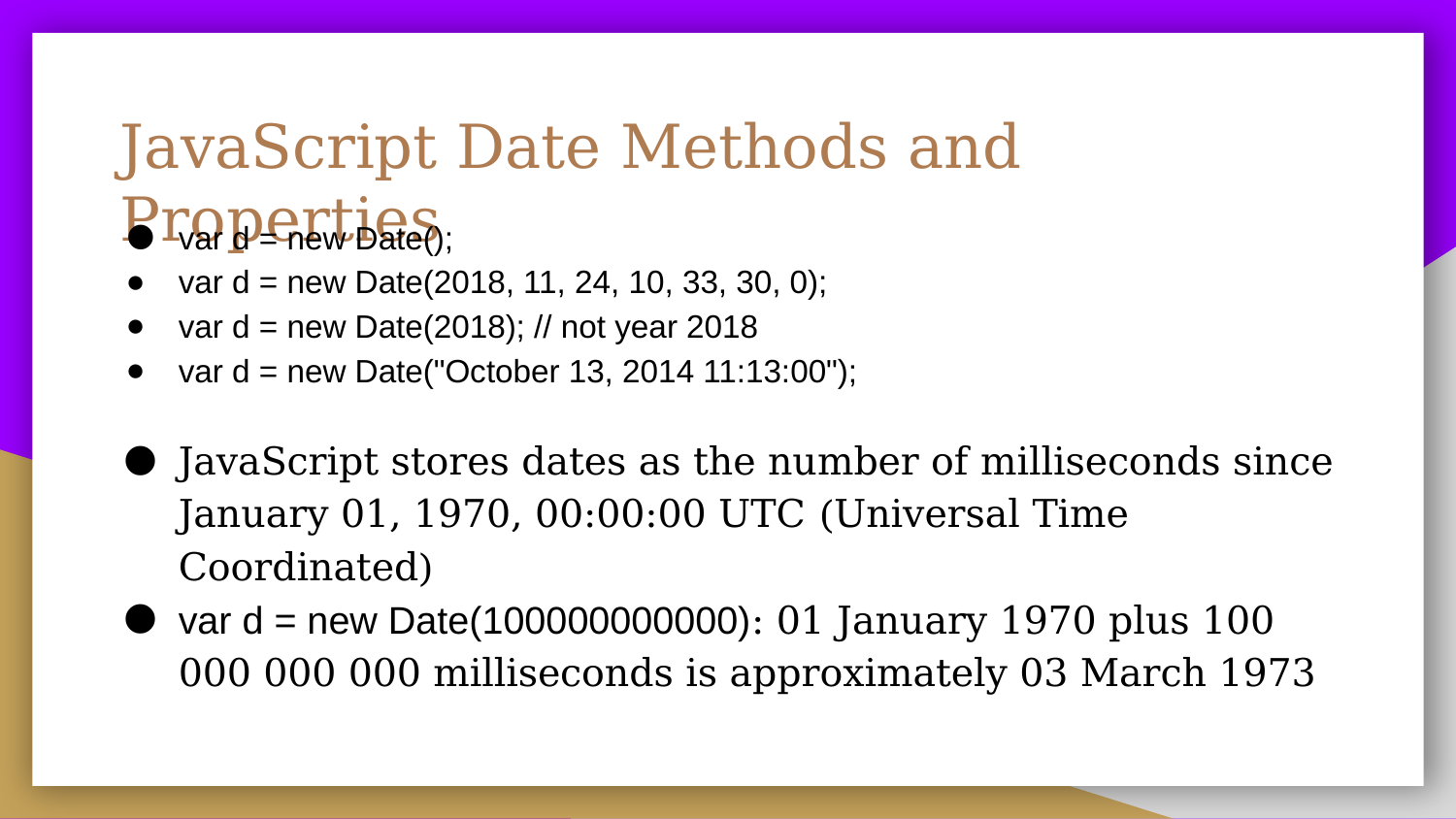

# JavaScript Date Methods and Properties
var d = new Date();
var d = new Date(2018, 11, 24, 10, 33, 30, 0);
var d = new Date(2018); // not year 2018
var d = new Date("October 13, 2014 11:13:00");
JavaScript stores dates as the number of milliseconds since January 01, 1970, 00:00:00 UTC (Universal Time Coordinated)
var d = new Date(100000000000): 01 January 1970 plus 100 000 000 000 milliseconds is approximately 03 March 1973